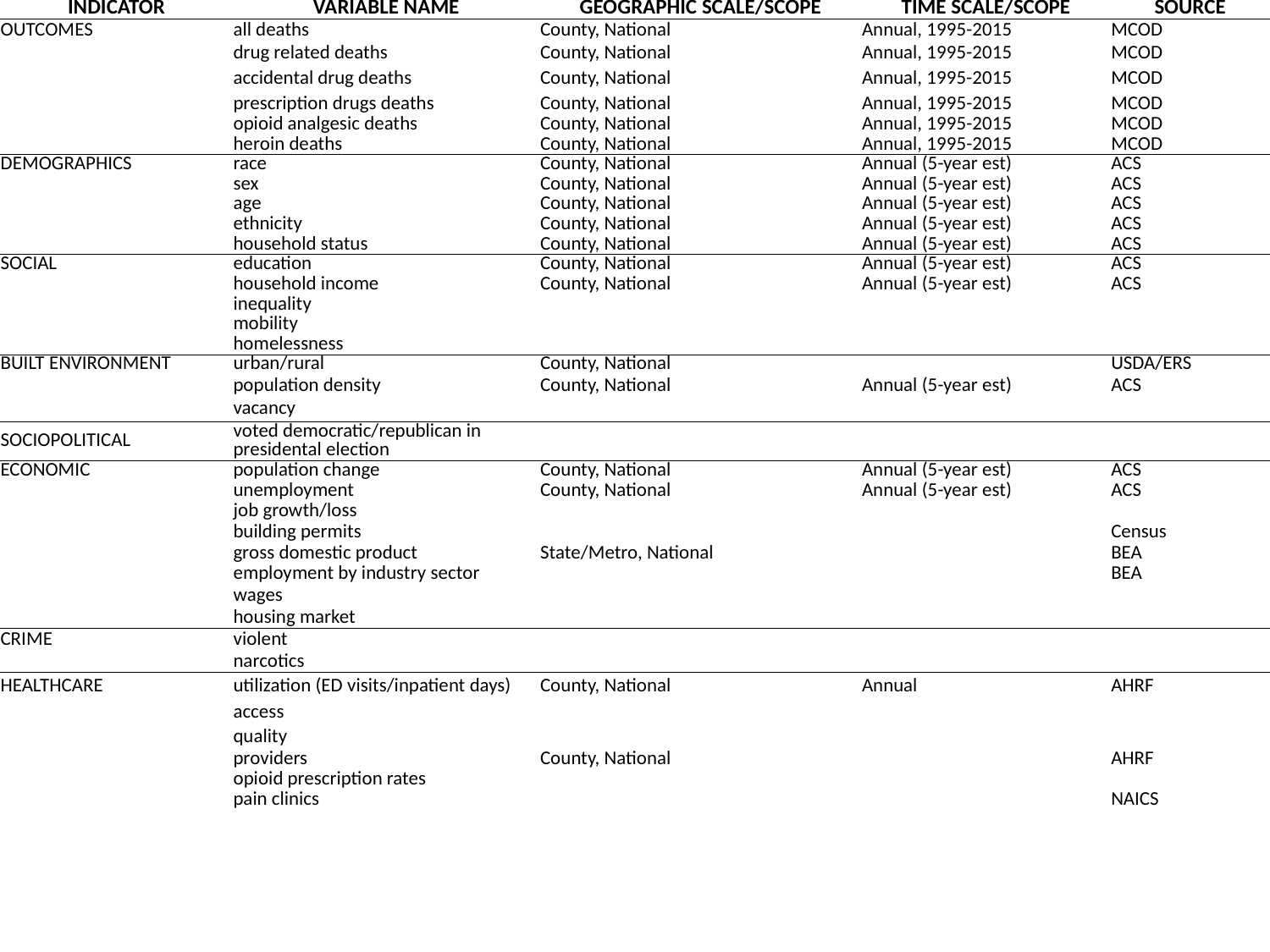

| INDICATOR | VARIABLE NAME | GEOGRAPHIC SCALE/SCOPE | TIME SCALE/SCOPE | SOURCE |
| --- | --- | --- | --- | --- |
| OUTCOMES | all deaths | County, National | Annual, 1995-2015 | MCOD |
|  | drug related deaths | County, National | Annual, 1995-2015 | MCOD |
|  | accidental drug deaths | County, National | Annual, 1995-2015 | MCOD |
|  | prescription drugs deaths | County, National | Annual, 1995-2015 | MCOD |
|  | opioid analgesic deaths | County, National | Annual, 1995-2015 | MCOD |
|  | heroin deaths | County, National | Annual, 1995-2015 | MCOD |
| DEMOGRAPHICS | race | County, National | Annual (5-year est) | ACS |
|  | sex | County, National | Annual (5-year est) | ACS |
|  | age | County, National | Annual (5-year est) | ACS |
|  | ethnicity | County, National | Annual (5-year est) | ACS |
|  | household status | County, National | Annual (5-year est) | ACS |
| SOCIAL | education | County, National | Annual (5-year est) | ACS |
|  | household income | County, National | Annual (5-year est) | ACS |
|  | inequality |  |  |  |
|  | mobility |  |  |  |
|  | homelessness |  |  |  |
| BUILT ENVIRONMENT | urban/rural | County, National |  | USDA/ERS |
|  | population density | County, National | Annual (5-year est) | ACS |
|  | vacancy |  |  |  |
| SOCIOPOLITICAL | voted democratic/republican in presidental election |  |  |  |
| ECONOMIC | population change | County, National | Annual (5-year est) | ACS |
|  | unemployment | County, National | Annual (5-year est) | ACS |
|  | job growth/loss |  |  |  |
|  | building permits |  |  | Census |
|  | gross domestic product | State/Metro, National |  | BEA |
|  | employment by industry sector |  |  | BEA |
|  | wages |  |  |  |
|  | housing market |  |  |  |
| CRIME | violent |  |  |  |
|  | narcotics |  |  |  |
| HEALTHCARE | utilization (ED visits/inpatient days) | County, National | Annual | AHRF |
|  | access |  |  |  |
|  | quality |  |  |  |
|  | providers | County, National |  | AHRF |
|  | opioid prescription rates |  |  |  |
|  | pain clinics |  |  | NAICS |